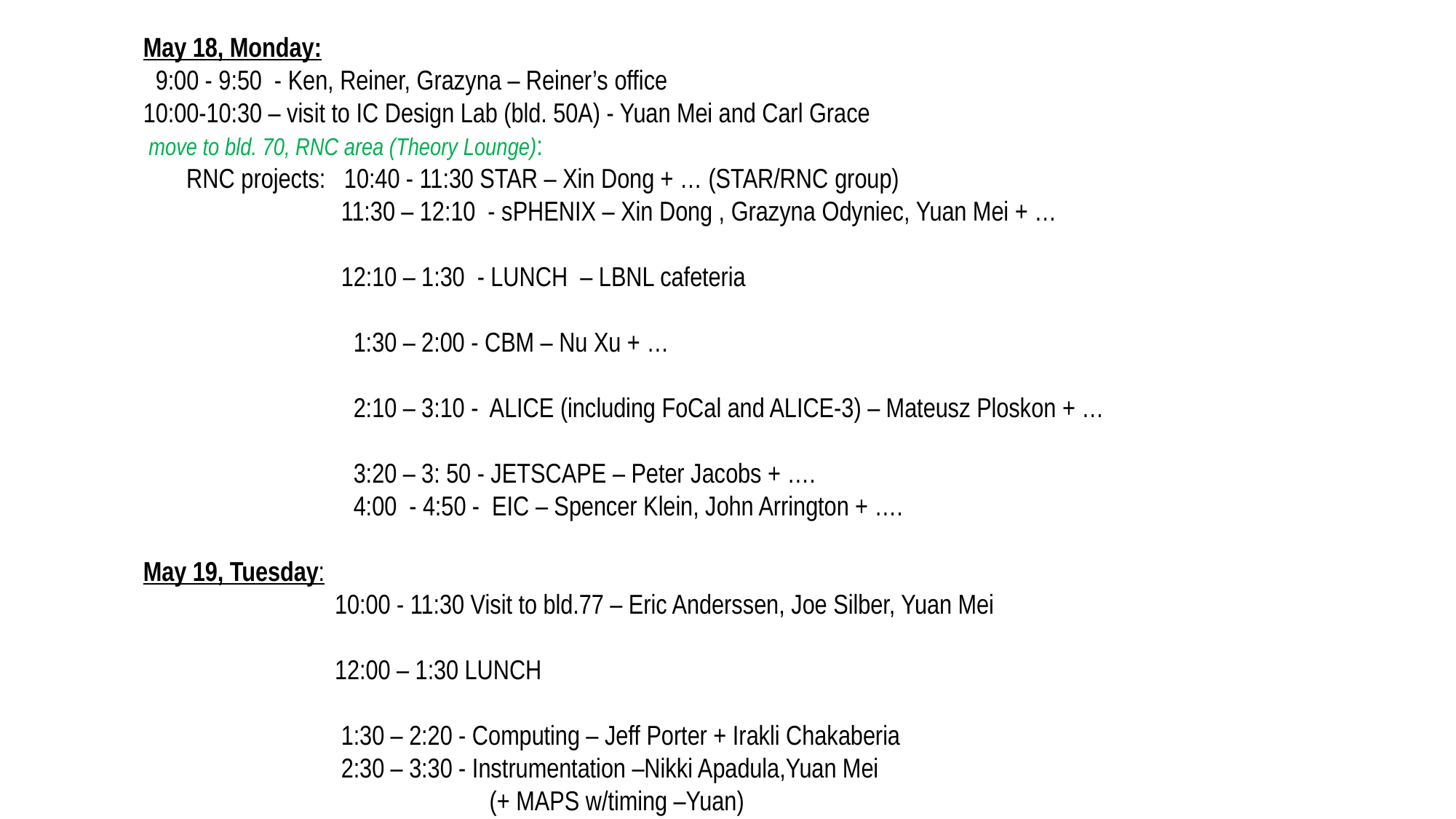

May 18, Monday:
  9:00 - 9:50  - Ken, Reiner, Grazyna – Reiner’s office
10:00-10:30 – visit to IC Design Lab (bld. 50A) - Yuan Mei and Carl Grace
 move to bld. 70, RNC area (Theory Lounge):
       RNC projects:   10:40 - 11:30 STAR – Xin Dong + … (STAR/RNC group)
                                11:30 – 12:10  - sPHENIX – Xin Dong , Grazyna Odyniec, Yuan Mei + …

                                12:10 – 1:30  - LUNCH  – LBNL cafeteria

                                  1:30 – 2:00 - CBM – Nu Xu + …
                                  2:10 – 3:10 -  ALICE (including FoCal and ALICE-3) – Mateusz Ploskon + …
                                  3:20 – 3: 50 - JETSCAPE – Peter Jacobs + ….
                                  4:00  - 4:50 -  EIC – Spencer Klein, John Arrington + ….

May 19, Tuesday:
                               10:00 - 11:30 Visit to bld.77 – Eric Anderssen, Joe Silber, Yuan Mei

                               12:00 – 1:30 LUNCH

                                1:30 – 2:20 - Computing – Jeff Porter + Irakli Chakaberia
                                2:30 – 3:30 - Instrumentation –Nikki Apadula,Yuan Mei
                                                        (+ MAPS w/timing –Yuan)

                                3:40 – ….    close-out session with Reiner